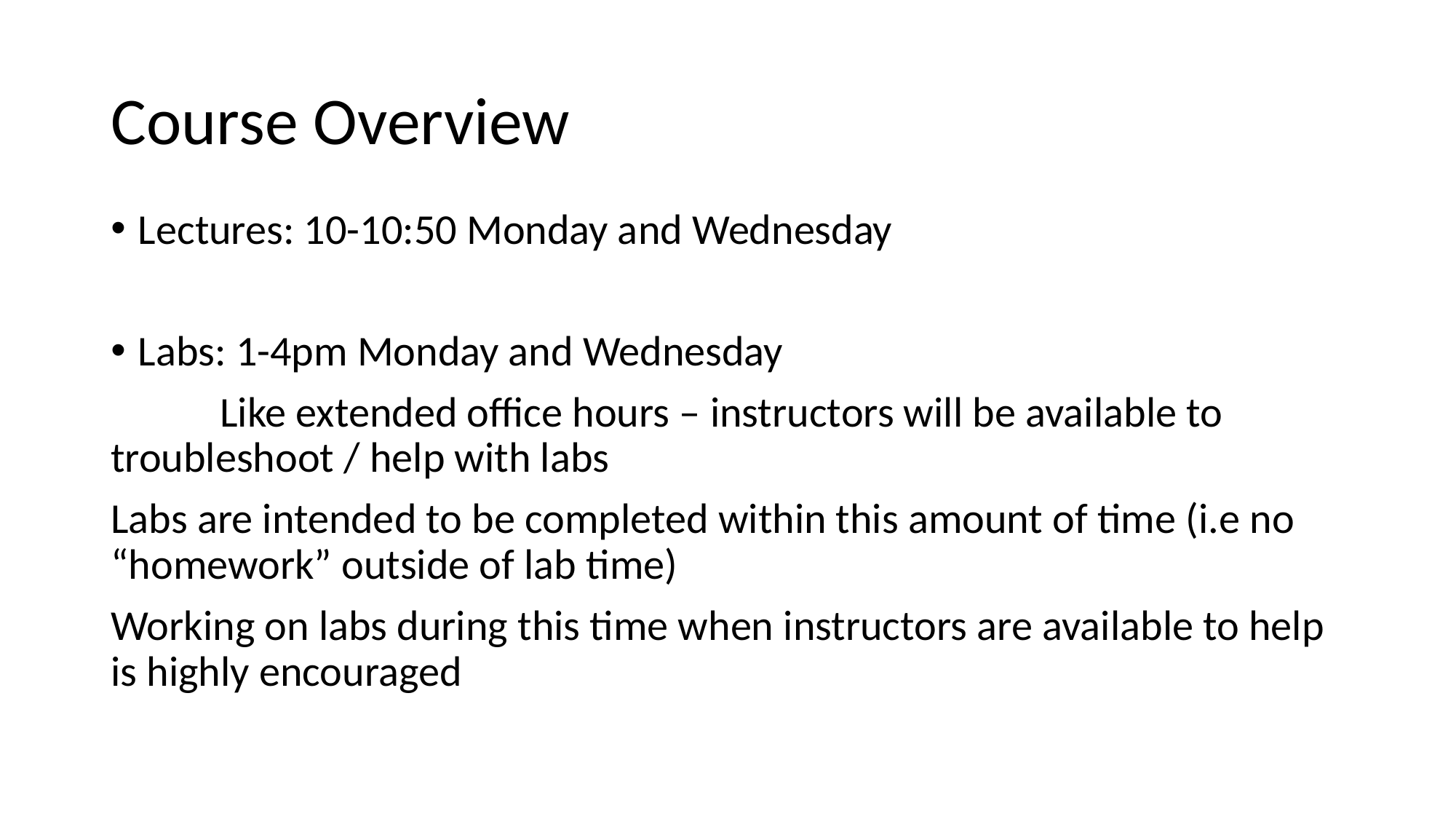

# Course Overview
Lectures: 10-10:50 Monday and Wednesday

Labs: 1-4pm Monday and Wednesday
	Like extended office hours – instructors will be available to 	troubleshoot / help with labs
Labs are intended to be completed within this amount of time (i.e no “homework” outside of lab time)
Working on labs during this time when instructors are available to help is highly encouraged